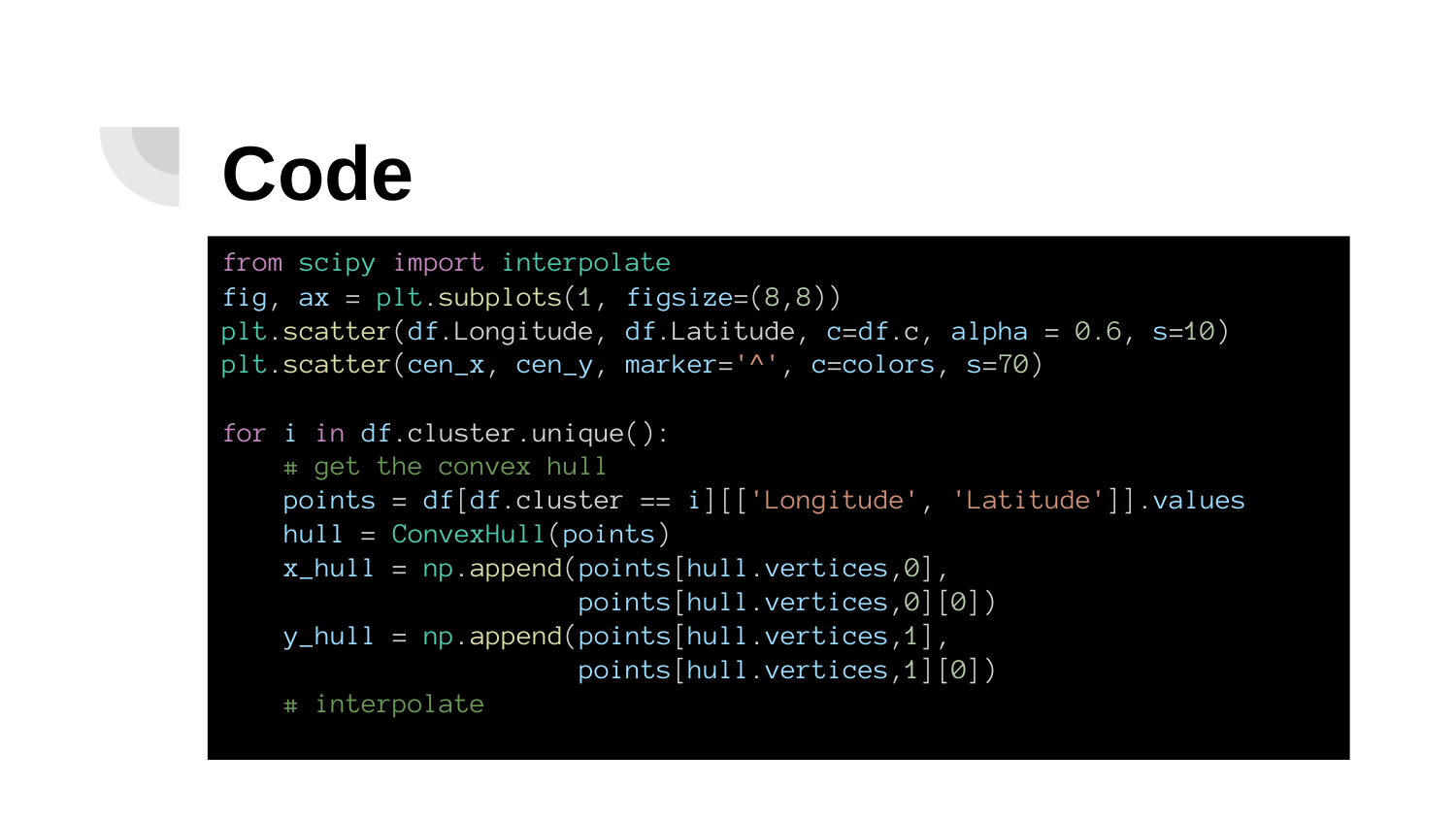

# Code
from scipy import interpolate
fig, ax = plt.subplots(1, figsize=(8,8))
plt.scatter(df.Longitude, df.Latitude, c=df.c, alpha = 0.6, s=10)
plt.scatter(cen_x, cen_y, marker='^', c=colors, s=70)

for i in df.cluster.unique():
    # get the convex hull
    points = df[df.cluster == i][['Longitude', 'Latitude']].values
    hull = ConvexHull(points)
    x_hull = np.append(points[hull.vertices,0],
                       points[hull.vertices,0][0])
    y_hull = np.append(points[hull.vertices,1],
                       points[hull.vertices,1][0])
    # interpolate